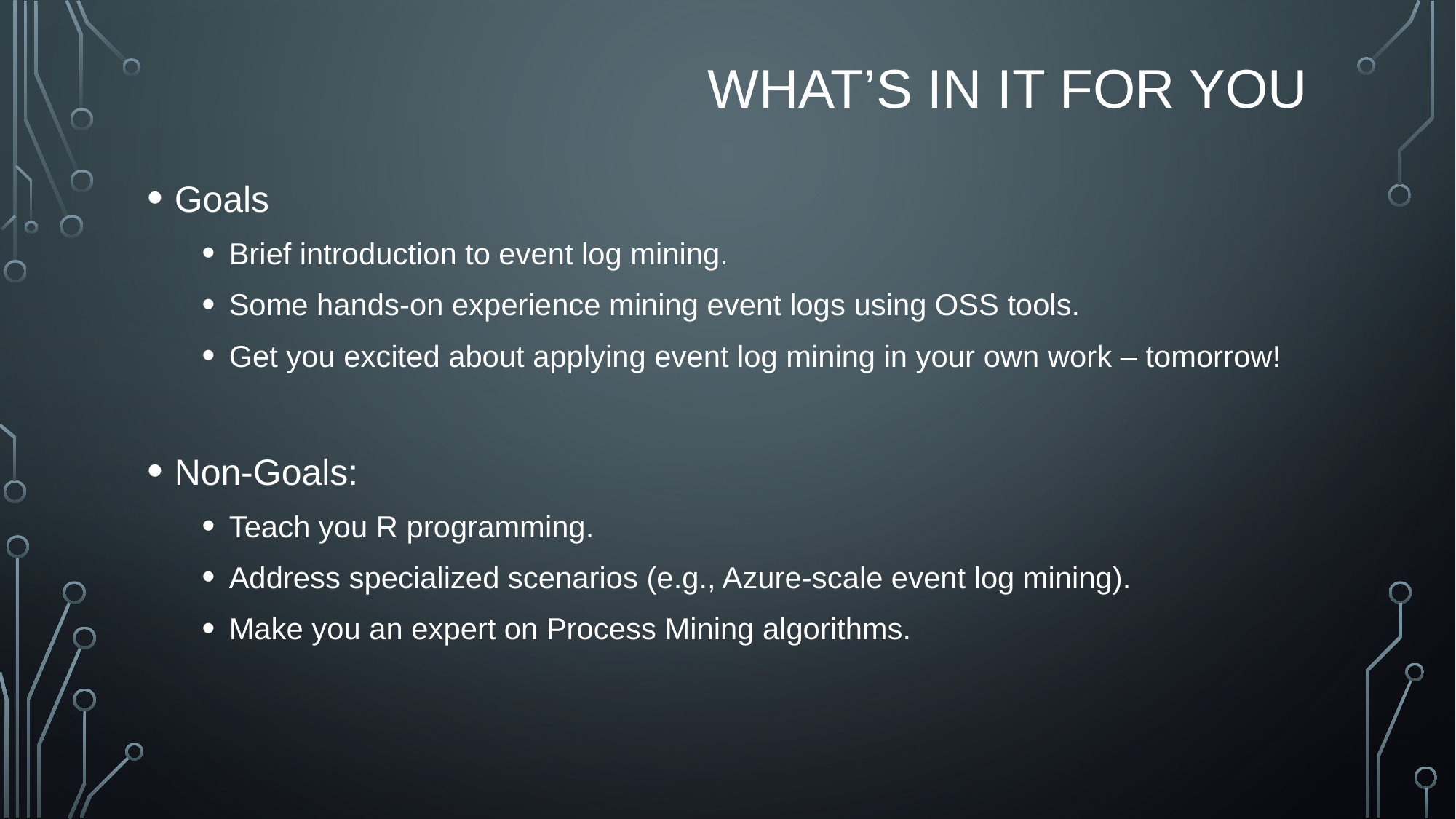

# What’s in it for you
Goals
Brief introduction to event log mining.
Some hands-on experience mining event logs using OSS tools.
Get you excited about applying event log mining in your own work – tomorrow!

Non-Goals:
Teach you R programming.
Address specialized scenarios (e.g., Azure-scale event log mining).
Make you an expert on Process Mining algorithms.